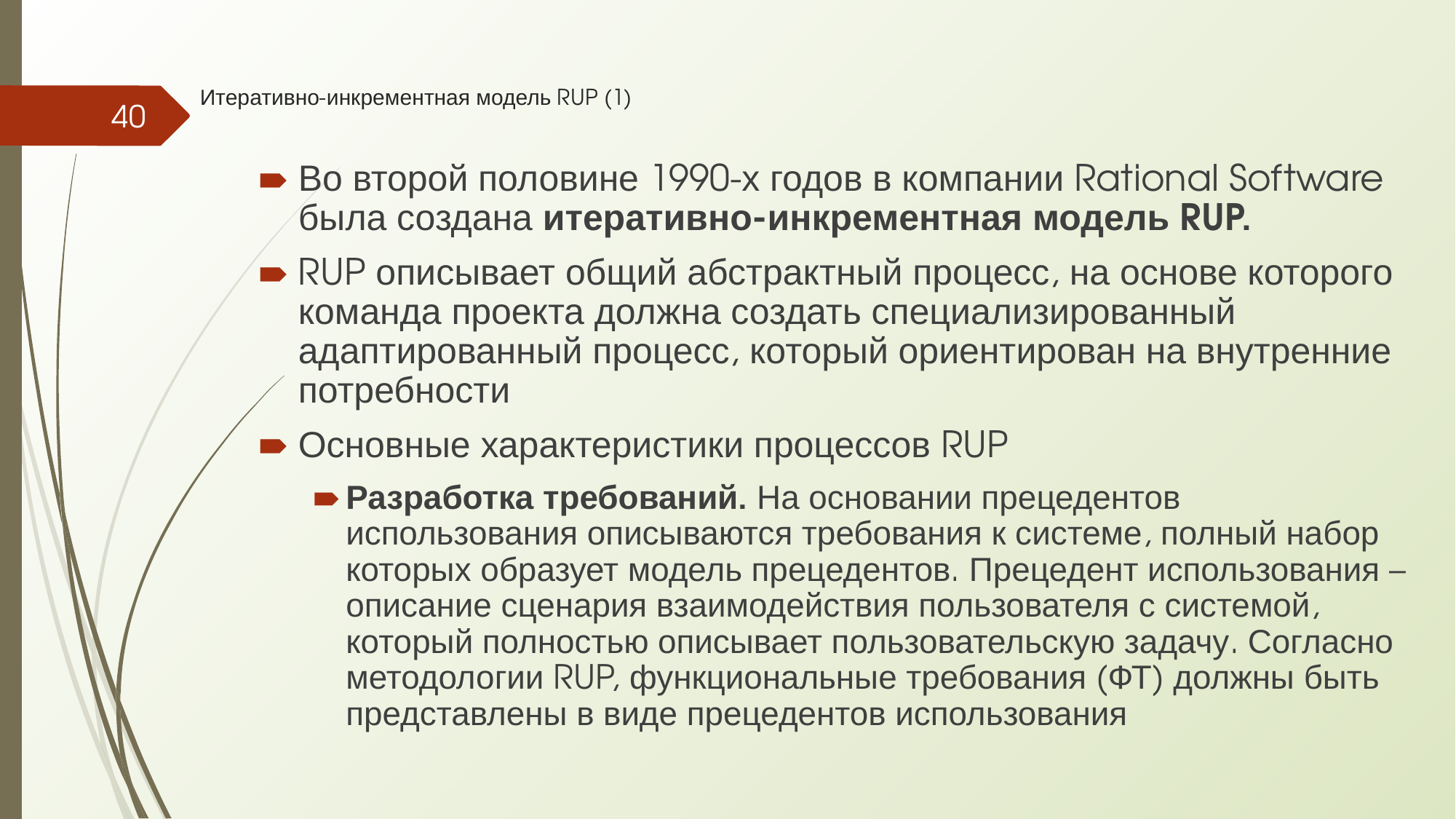

# Итеративно-инкрементная модель RUP (1)
40
Во второй половине 1990-х годов в компании Rational Software была создана итеративно-инкрементная модель RUP.
RUP описывает общий абстрактный процесс, на основе которого команда проекта должна создать специализированный адаптированный процесс, который ориентирован на внутренние потребности
Основные характеристики процессов RUP
Разработка требований. На основании прецедентов использования описываются требования к системе, полный набор которых образует модель прецедентов. Прецедент использования – описание сценария взаимодействия пользователя с системой, который полностью описывает пользовательскую задачу. Согласно методологии RUP, функциональные требования (ФТ) должны быть представлены в виде прецедентов использования